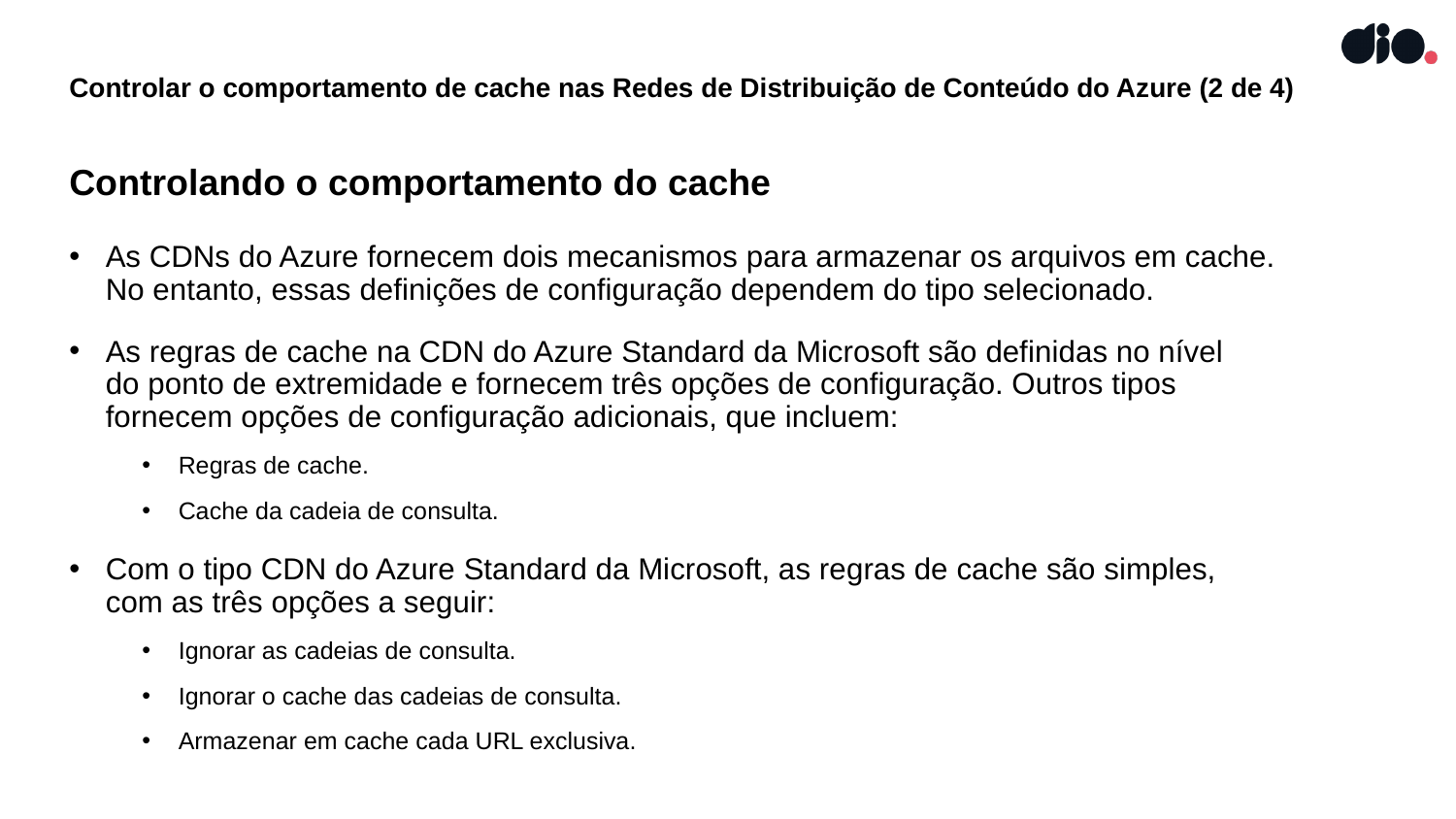

# Controlar o comportamento de cache nas Redes de Distribuição de Conteúdo do Azure (2 de 4)
Controlando o comportamento do cache
As CDNs do Azure fornecem dois mecanismos para armazenar os arquivos em cache.
No entanto, essas definições de configuração dependem do tipo selecionado.
As regras de cache na CDN do Azure Standard da Microsoft são definidas no nível
do ponto de extremidade e fornecem três opções de configuração. Outros tipos
fornecem opções de configuração adicionais, que incluem:
Regras de cache.
Cache da cadeia de consulta.
Com o tipo CDN do Azure Standard da Microsoft, as regras de cache são simples,
com as três opções a seguir:
Ignorar as cadeias de consulta.
Ignorar o cache das cadeias de consulta.
Armazenar em cache cada URL exclusiva.